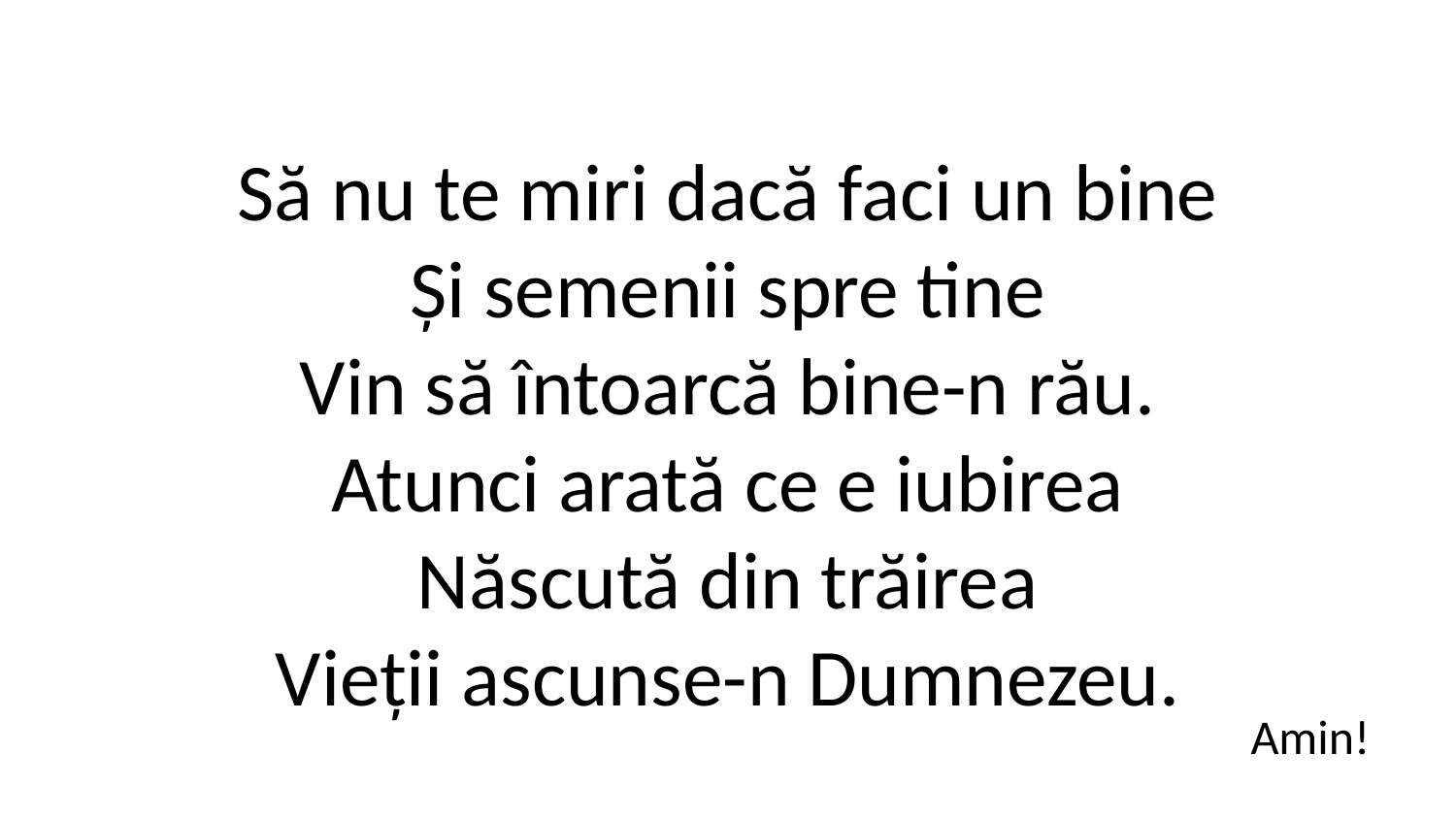

Să nu te miri dacă faci un bine
Și semenii spre tine
Vin să întoarcă bine-n rău.
Atunci arată ce e iubirea
Născută din trăirea
Vieții ascunse-n Dumnezeu.

Amin!